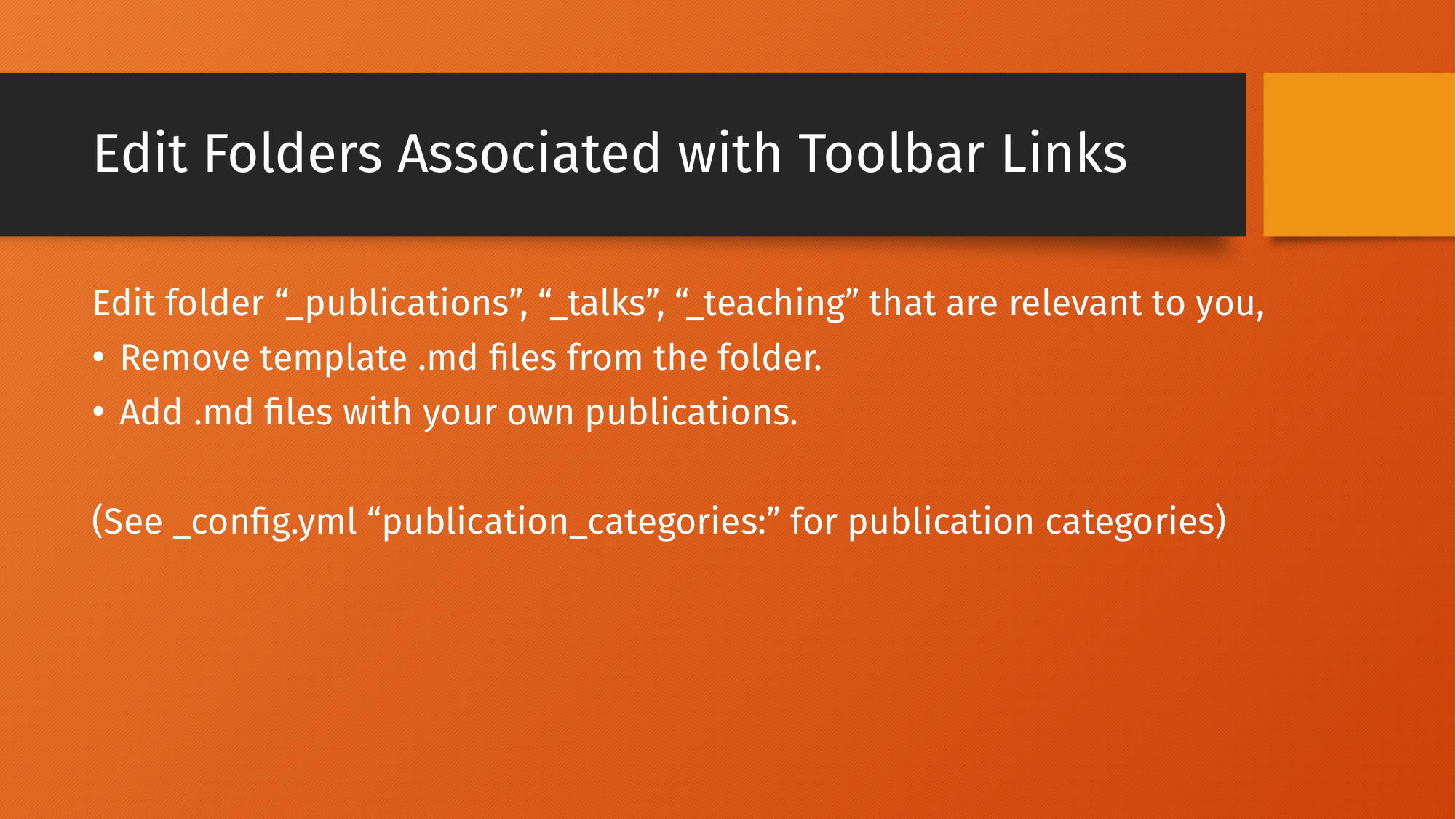

# Edit Folders Associated with Toolbar Links
Edit folder “_publications”, “_talks”, “_teaching” that are relevant to you,
Remove template .md files from the folder.
Add .md files with your own publications.

(See _config.yml “publication_categories:” for publication categories)